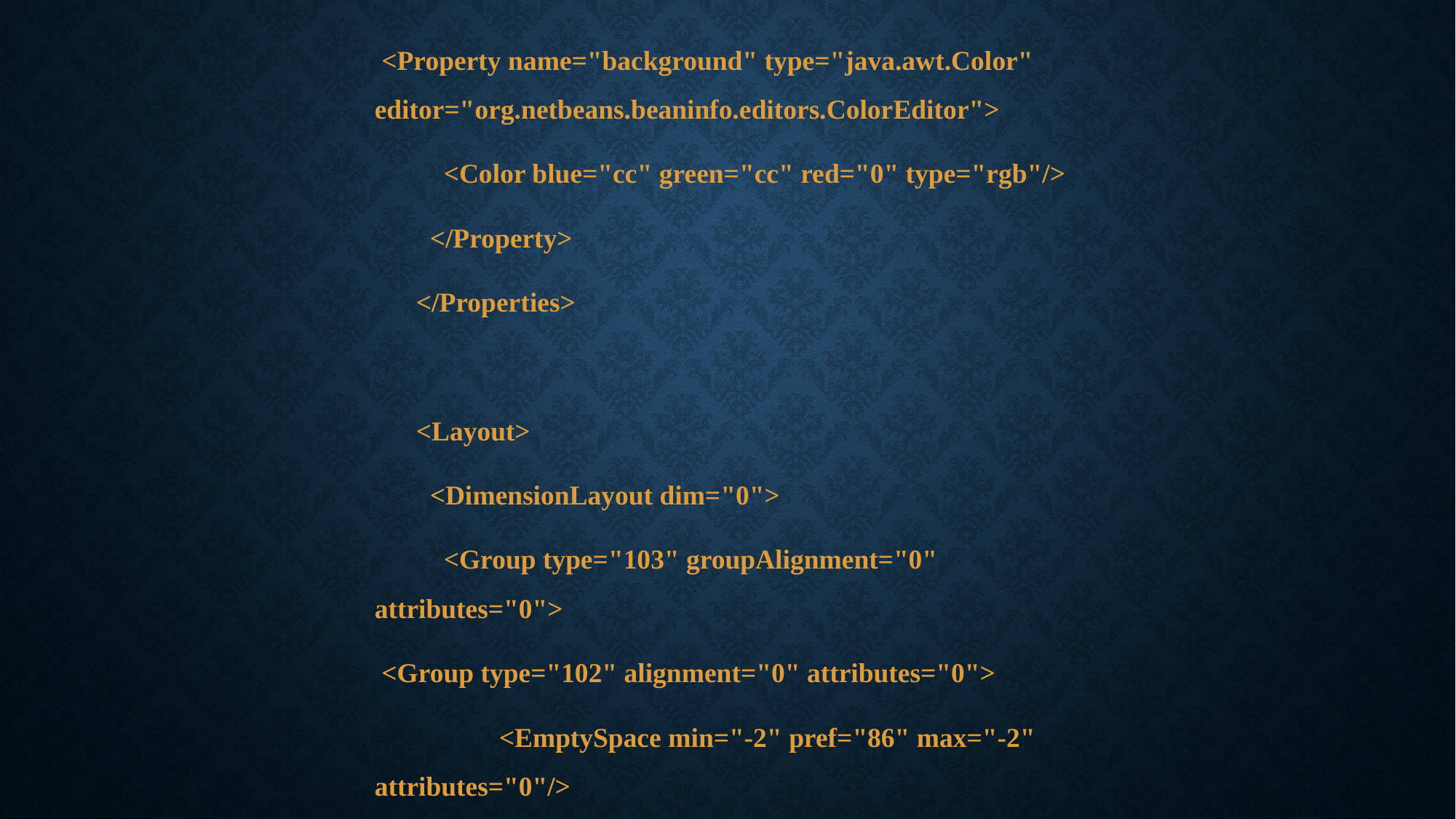

<Property name="background" type="java.awt.Color" editor="org.netbeans.beaninfo.editors.ColorEditor">
          <Color blue="cc" green="cc" red="0" type="rgb"/>
        </Property>
      </Properties>

      <Layout>
        <DimensionLayout dim="0">
          <Group type="103" groupAlignment="0" attributes="0">
 <Group type="102" alignment="0" attributes="0">
                  <EmptySpace min="-2" pref="86" max="-2" attributes="0"/>